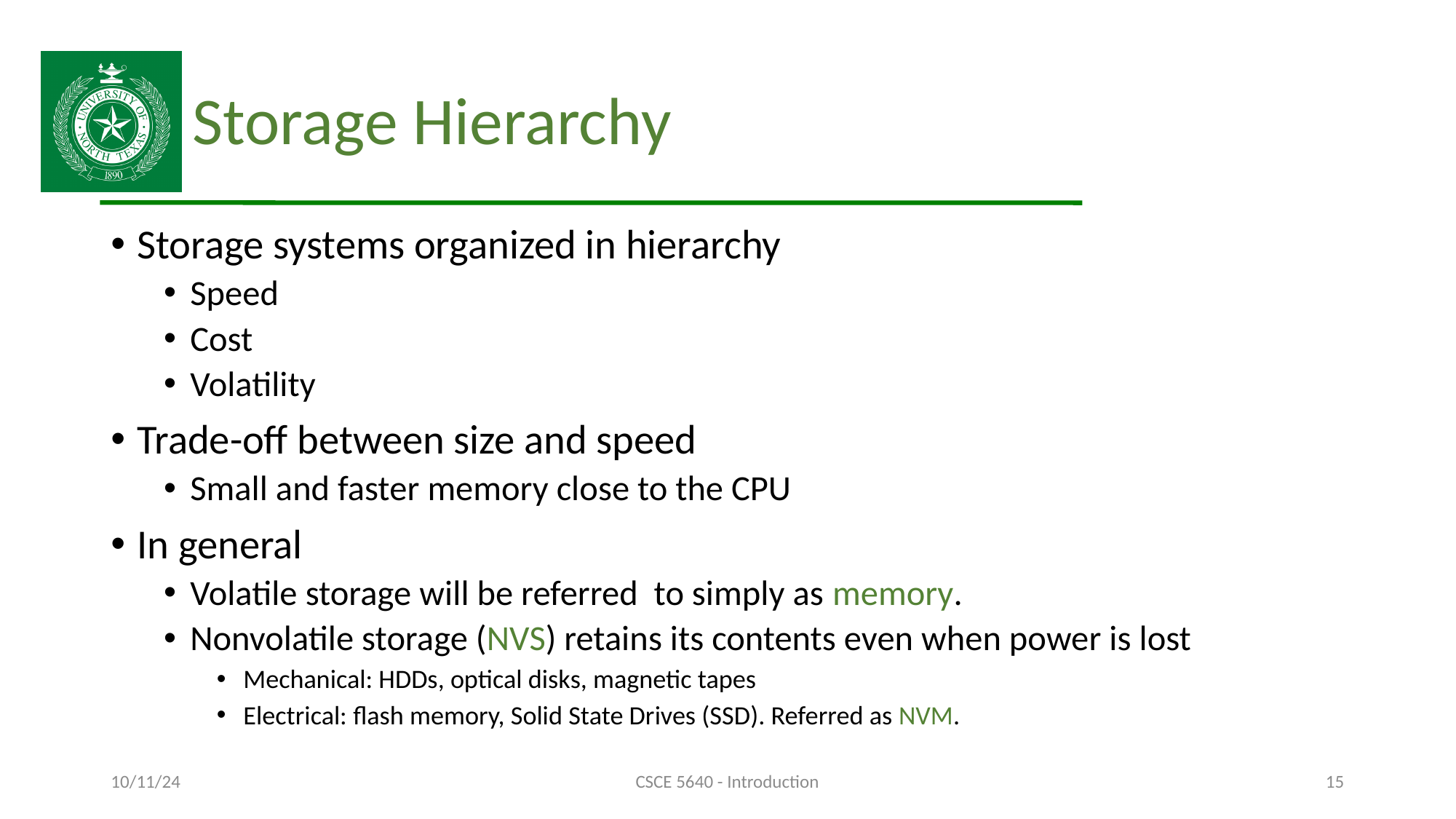

# Storage Hierarchy
Storage systems organized in hierarchy
Speed
Cost
Volatility
Trade-off between size and speed
Small and faster memory close to the CPU
In general
Volatile storage will be referred  to simply as memory.
Nonvolatile storage (NVS) retains its contents even when power is lost
Mechanical: HDDs, optical disks, magnetic tapes
Electrical: flash memory, Solid State Drives (SSD). Referred as NVM.

10/11/24
CSCE 5640 - Introduction
15